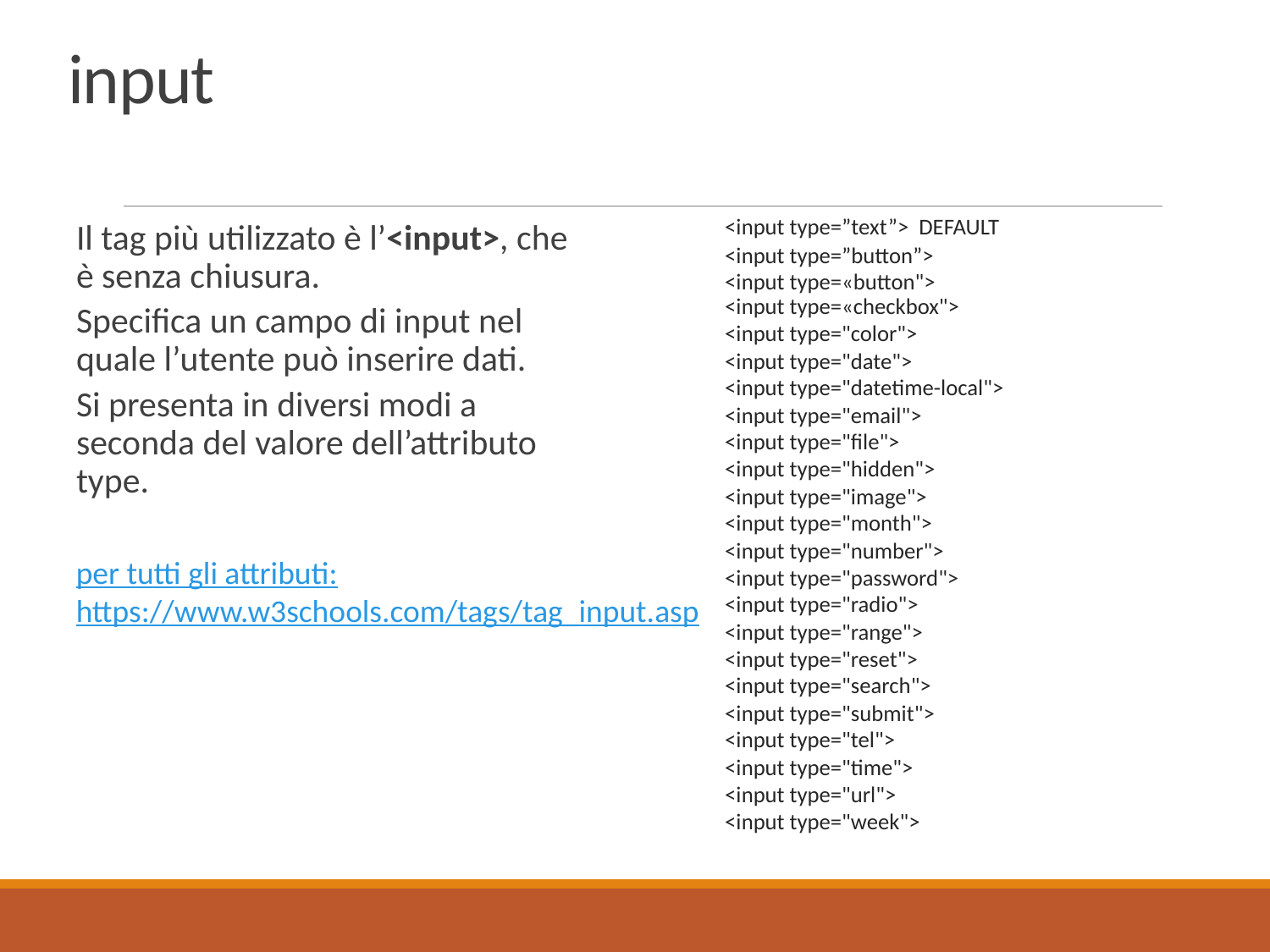

# input
<input type=”text”>  DEFAULT
<input type=”button”>
<input type=«button">
<input type=«checkbox">
<input type="color">
<input type="date">
<input type="datetime-local">
<input type="email">
<input type="file">
<input type="hidden">
<input type="image">
<input type="month">
<input type="number">
<input type="password">
<input type="radio">
<input type="range">
<input type="reset">
<input type="search">
<input type="submit">
<input type="tel">
<input type="time">
<input type="url">
<input type="week">

Il tag più utilizzato è l’<input>, che è senza chiusura.
Specifica un campo di input nel quale l’utente può inserire dati.
Si presenta in diversi modi a seconda del valore dell’attributo type.
per tutti gli attributi:
https://www.w3schools.com/tags/tag_input.asp